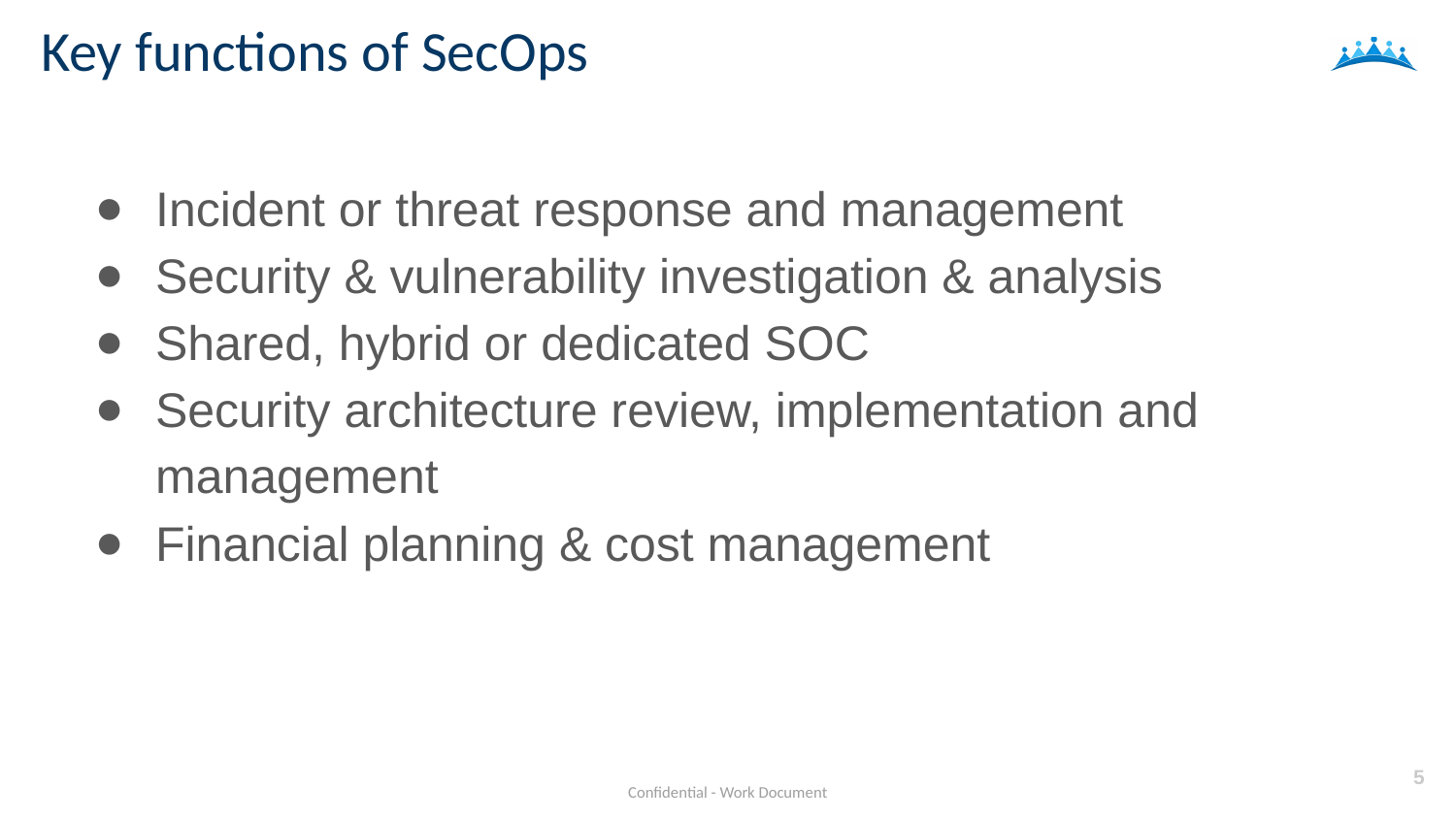

Key functions of SecOps
Incident or threat response and management
Security & vulnerability investigation & analysis
Shared, hybrid or dedicated SOC
Security architecture review, implementation and management
Financial planning & cost management
5
Confidential - Work Document